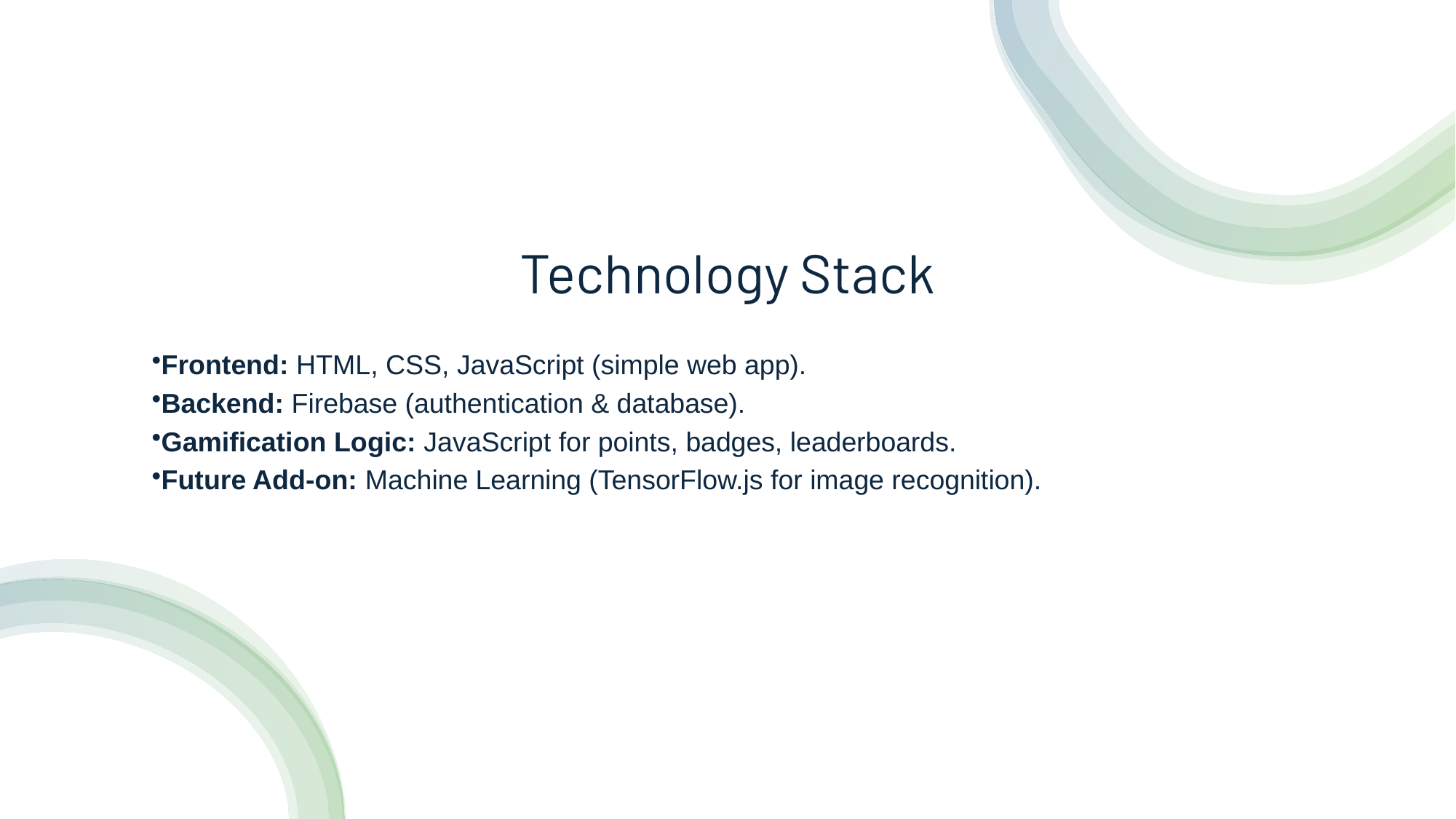

# Technology Stack
Frontend: HTML, CSS, JavaScript (simple web app).
Backend: Firebase (authentication & database).
Gamification Logic: JavaScript for points, badges, leaderboards.
Future Add-on: Machine Learning (TensorFlow.js for image recognition).